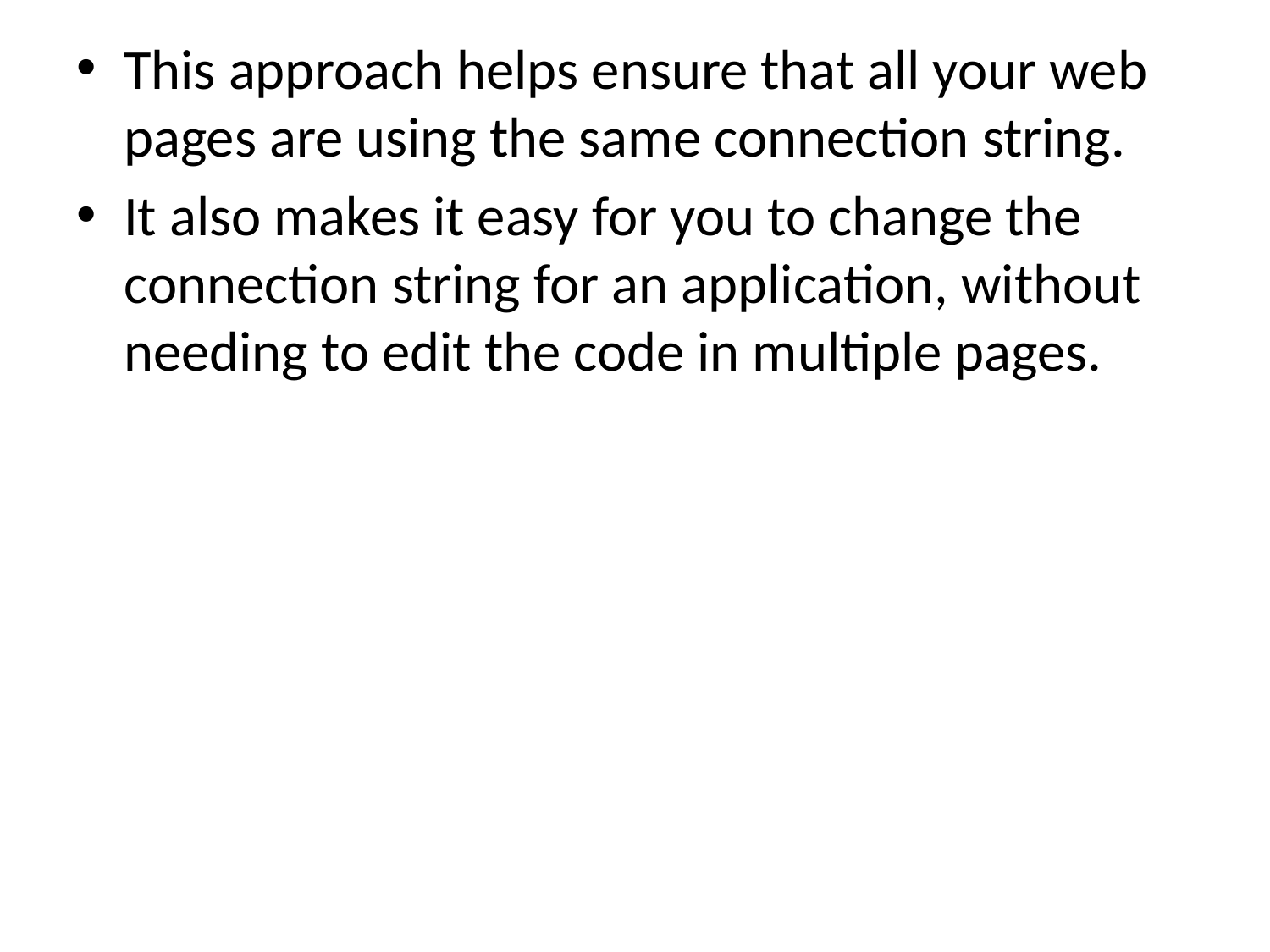

This approach helps ensure that all your web pages are using the same connection string.
It also makes it easy for you to change the connection string for an application, without needing to edit the code in multiple pages.